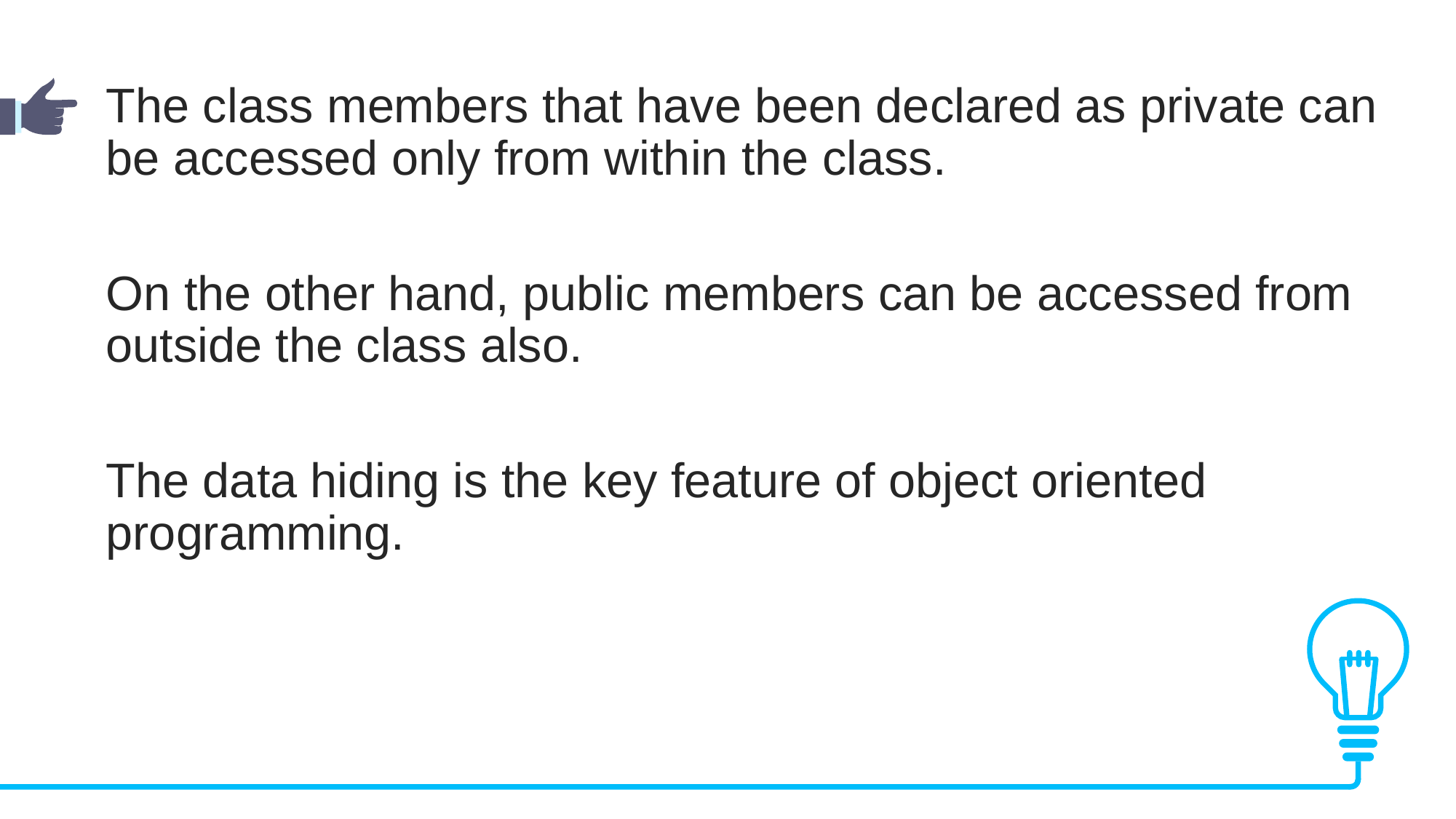

The class members that have been declared as private can be accessed only from within the class.

On the other hand, public members can be accessed from outside the class also.

The data hiding is the key feature of object oriented programming.